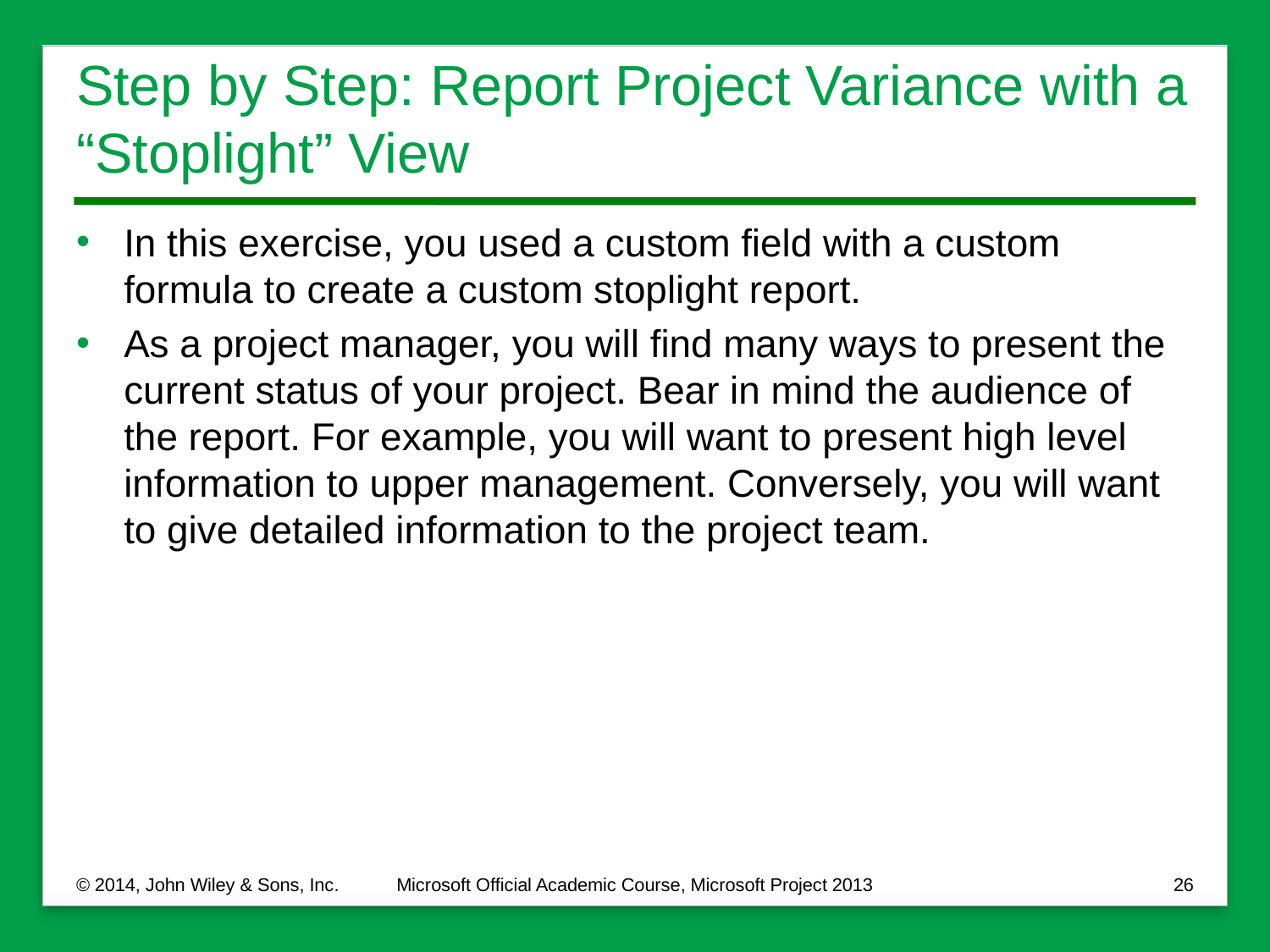

# Step by Step: Report Project Variance with a “Stoplight” View
In this exercise, you used a custom field with a custom formula to create a custom stoplight report.
As a project manager, you will find many ways to present the current status of your project. Bear in mind the audience of the report. For example, you will want to present high level information to upper management. Conversely, you will want to give detailed information to the project team.
© 2014, John Wiley & Sons, Inc.
Microsoft Official Academic Course, Microsoft Project 2013
26